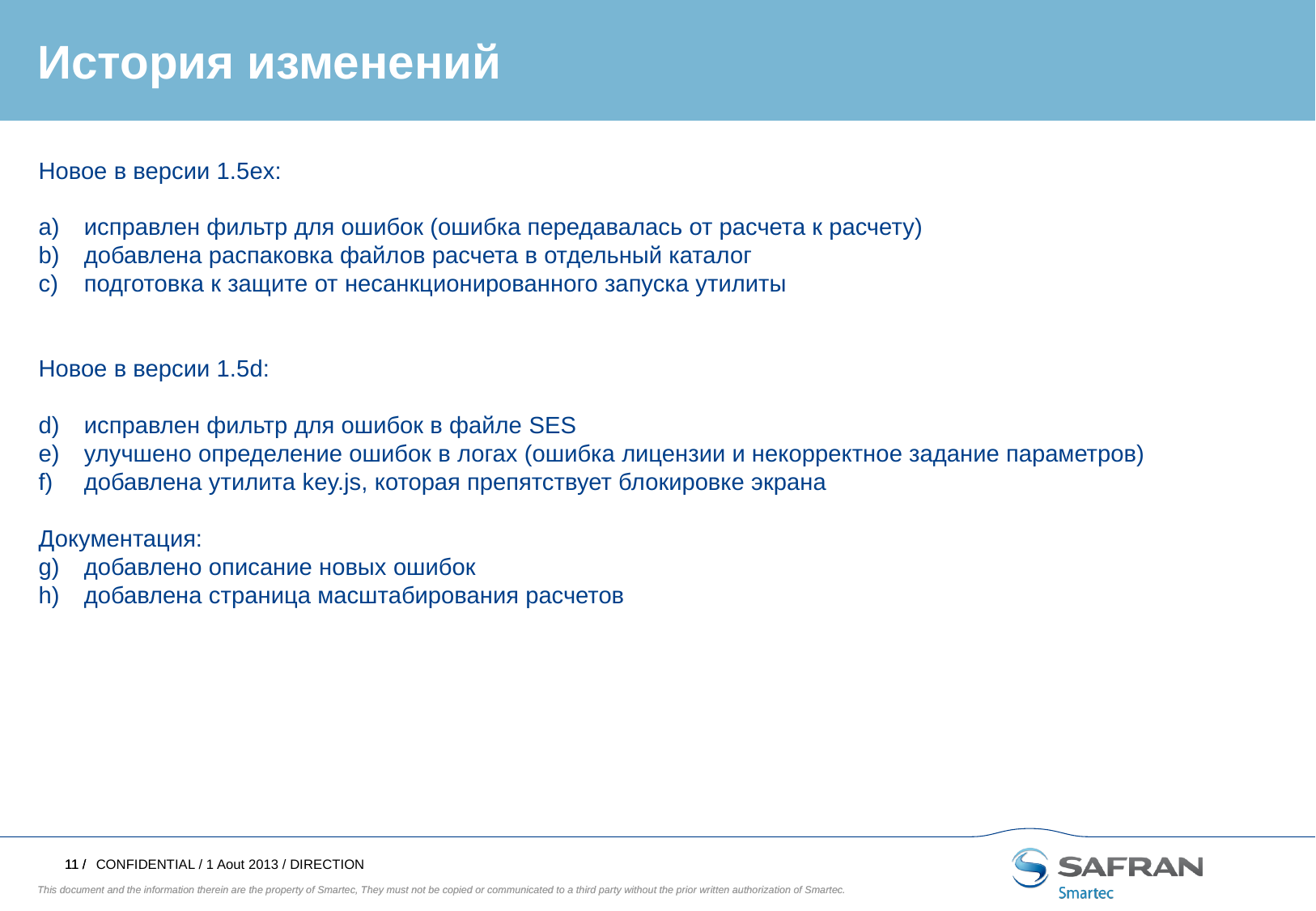

История изменений
Новое в версии 1.5ex:

исправлен фильтр для ошибок (ошибка передавалась от расчета к расчету)
добавлена распаковка файлов расчета в отдельный каталог
подготовка к защите от несанкционированного запуска утилиты

Новое в версии 1.5d:

исправлен фильтр для ошибок в файле SES
улучшено определение ошибок в логах (ошибка лицензии и некорректное задание параметров)
добавлена утилита key.js, которая препятствует блокировке экрана

Документация:
добавлено описание новых ошибок
добавлена страница масштабирования расчетов
CONFIDENTIAL / 1 Aout 2013 / DIRECTION